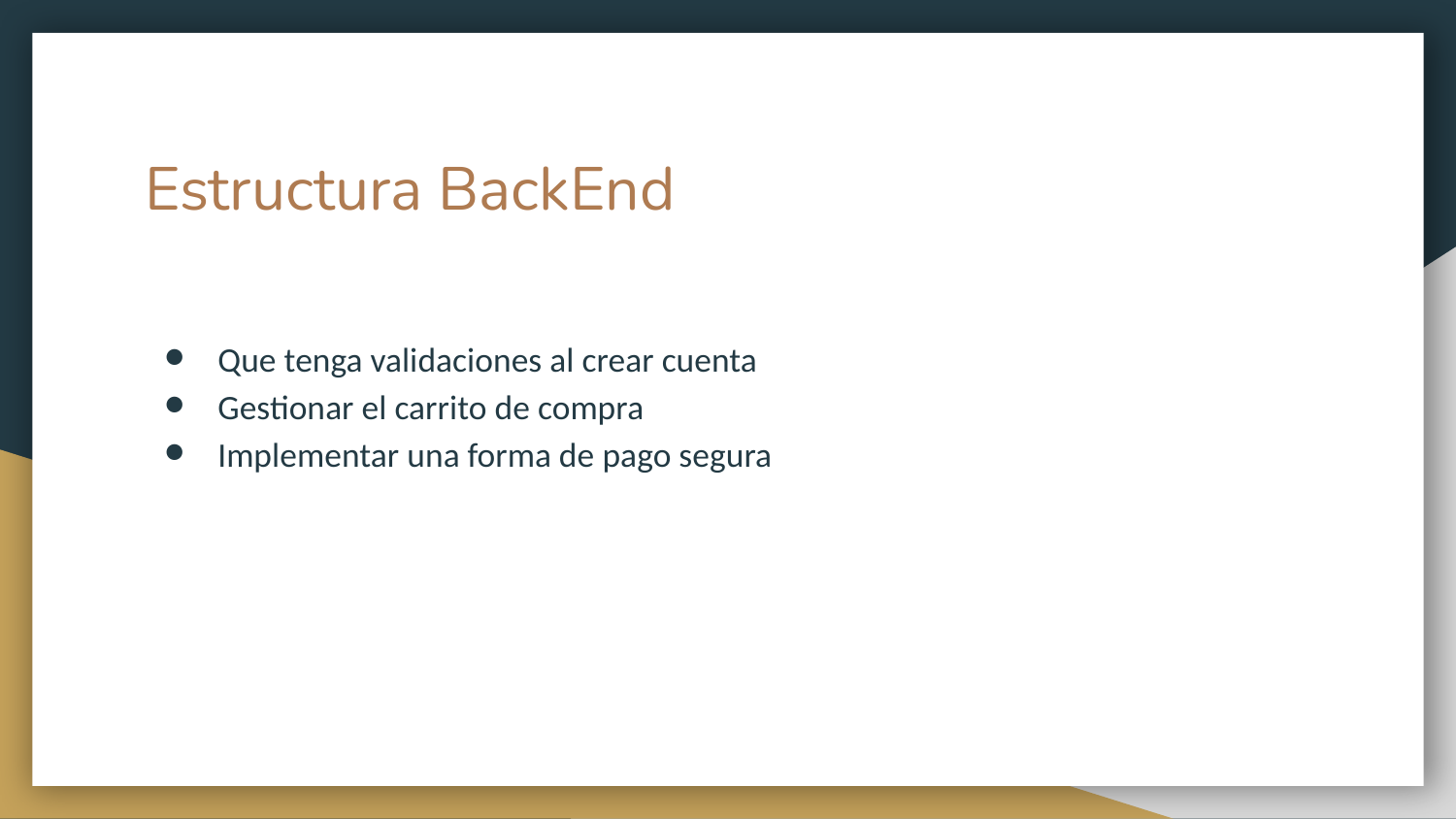

# Estructura BackEnd
Que tenga validaciones al crear cuenta
Gestionar el carrito de compra
Implementar una forma de pago segura